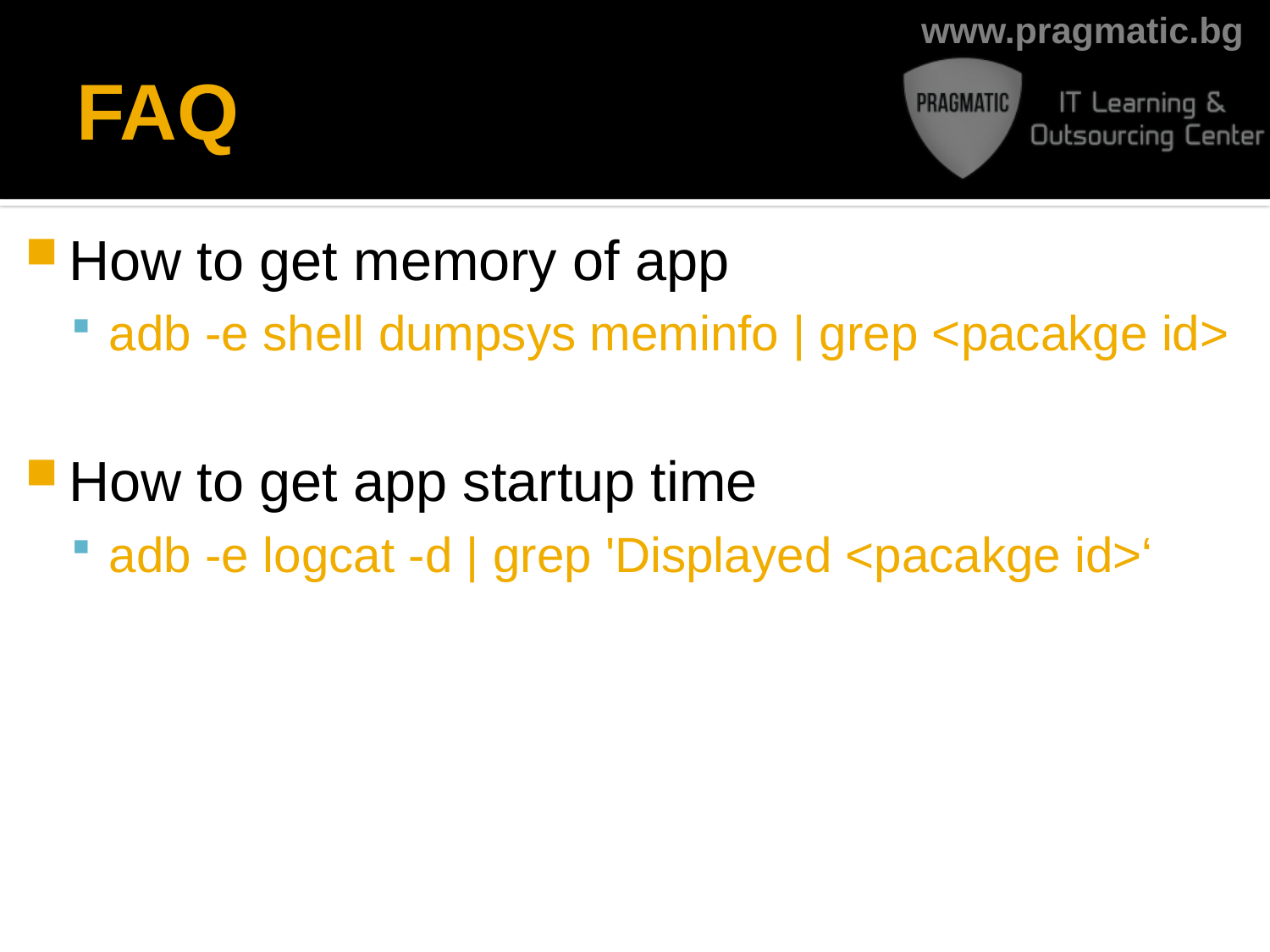

# FAQ
How to get memory of app
adb -e shell dumpsys meminfo | grep <pacakge id>

How to get app startup time
adb -e logcat -d | grep 'Displayed <pacakge id>‘